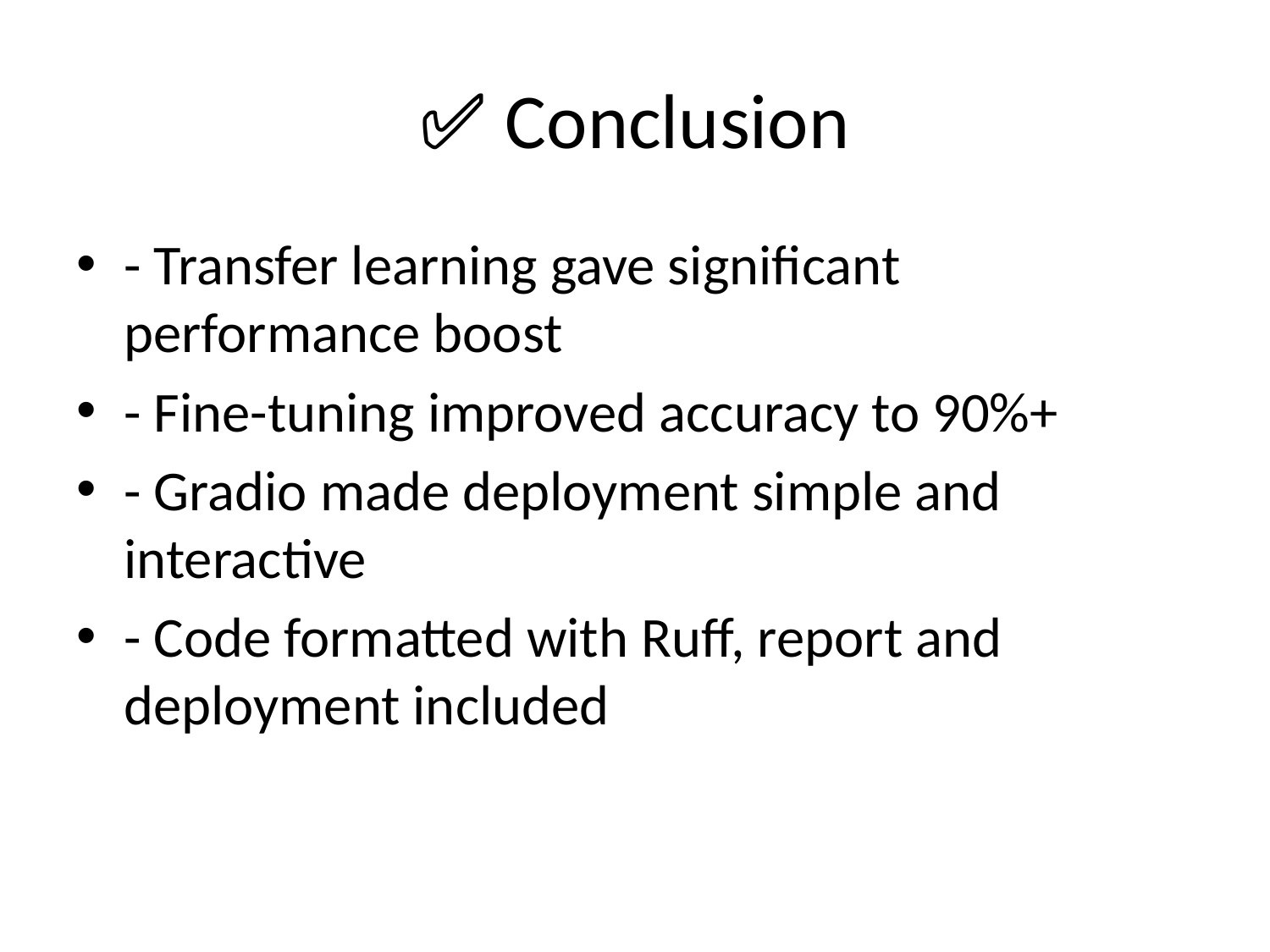

# ✅ Conclusion
- Transfer learning gave significant performance boost
- Fine-tuning improved accuracy to 90%+
- Gradio made deployment simple and interactive
- Code formatted with Ruff, report and deployment included